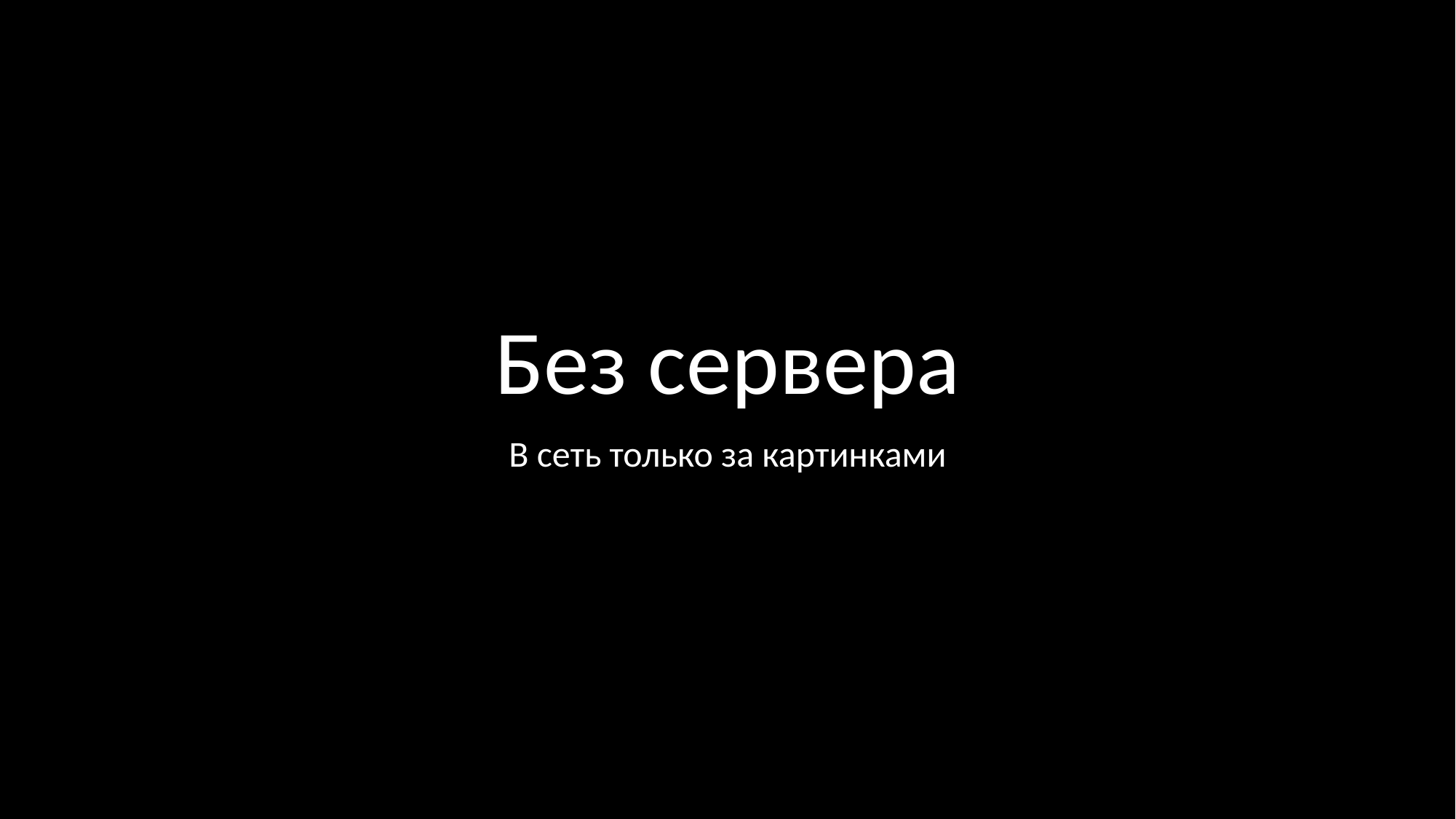

# Без сервера
В сеть только за картинками